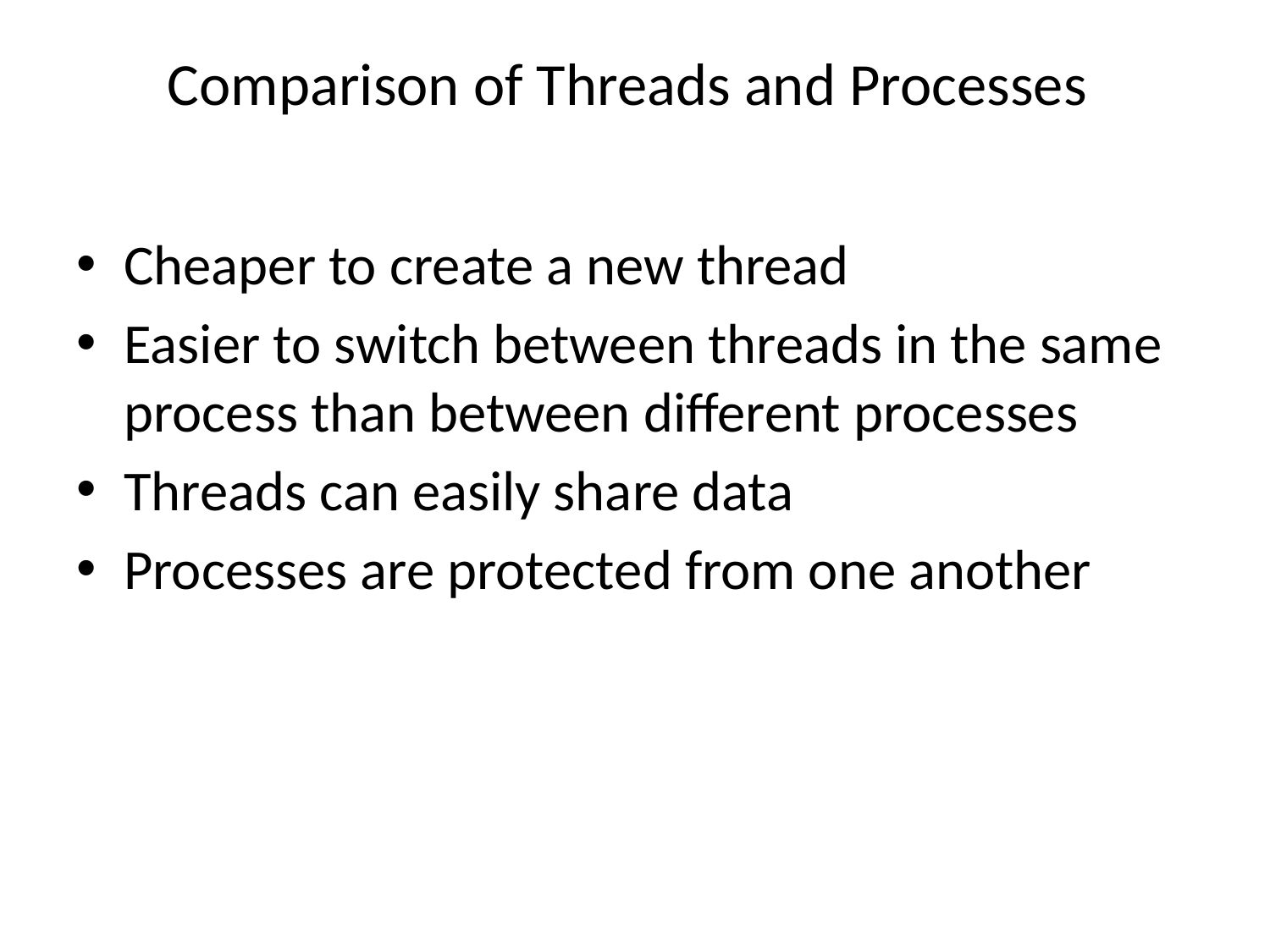

# Comparison of Threads and Processes
Cheaper to create a new thread
Easier to switch between threads in the same process than between different processes
Threads can easily share data
Processes are protected from one another